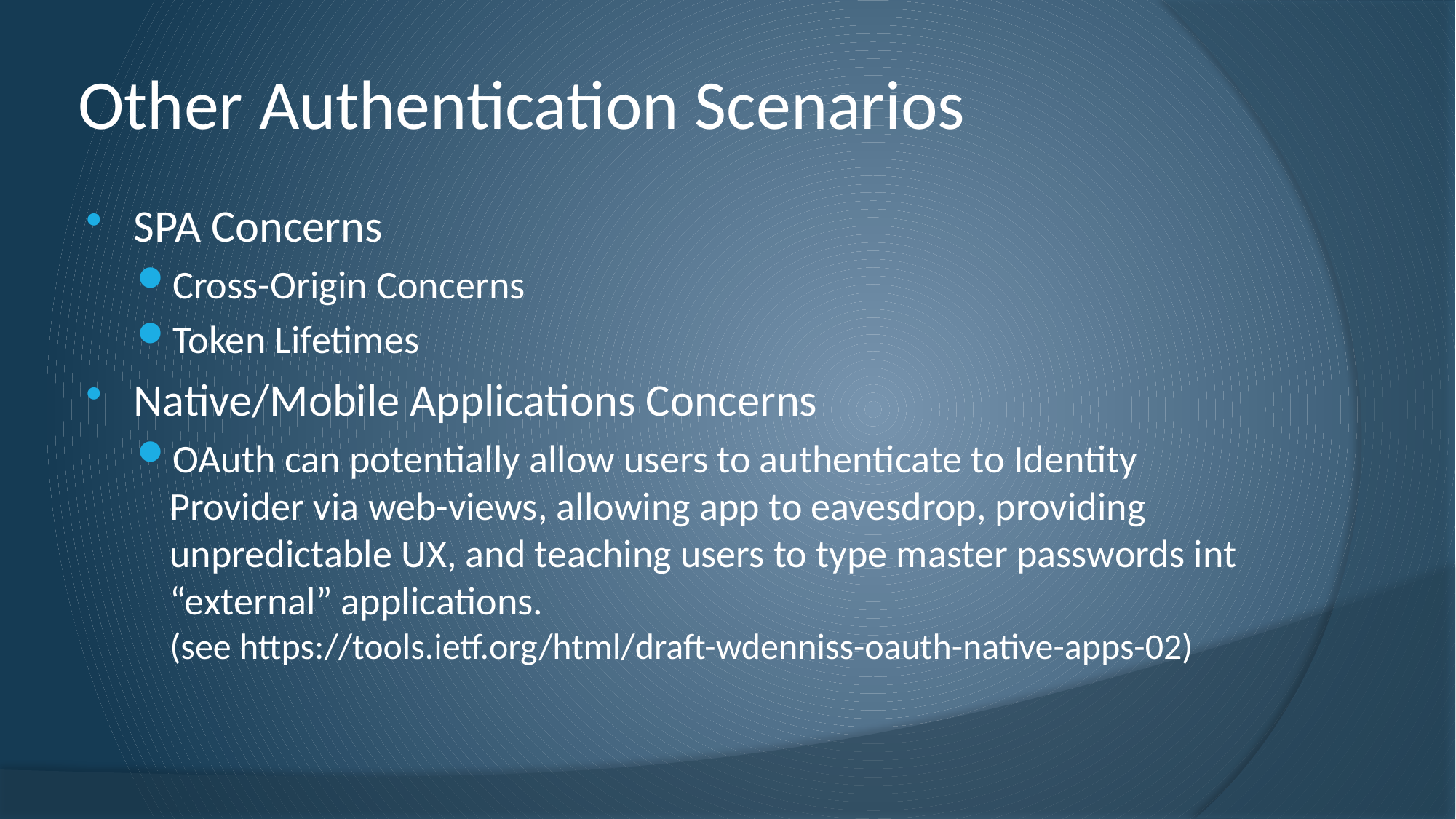

# Other Authentication Scenarios
SPA Concerns
Cross-Origin Concerns
Token Lifetimes
Native/Mobile Applications Concerns
OAuth can potentially allow users to authenticate to Identity Provider via web-views, allowing app to eavesdrop, providing unpredictable UX, and teaching users to type master passwords int “external” applications.
(see https://tools.ietf.org/html/draft-wdenniss-oauth-native-apps-02)